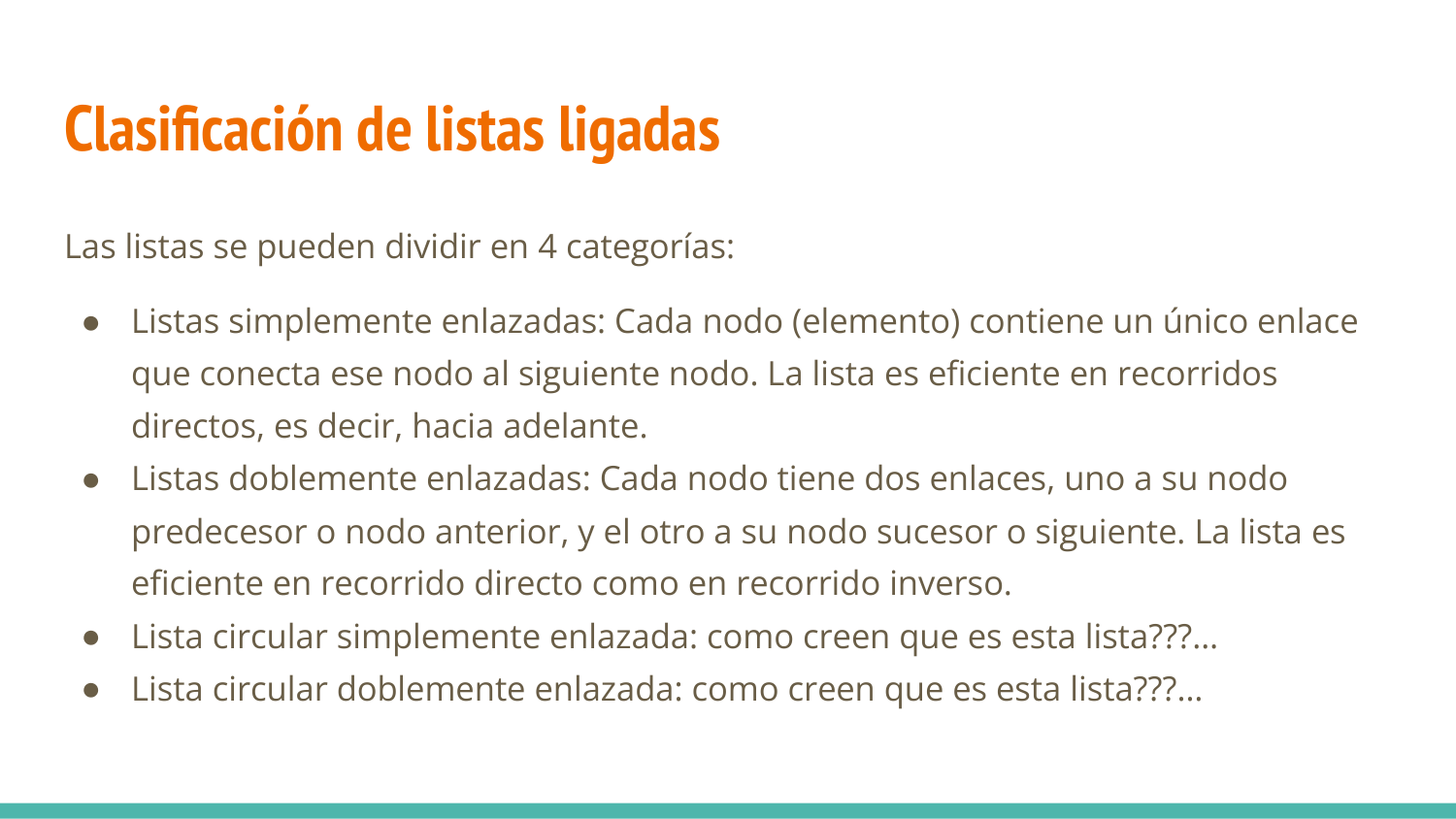

# Clasificación de listas ligadas
Las listas se pueden dividir en 4 categorías:
Listas simplemente enlazadas: Cada nodo (elemento) contiene un único enlace que conecta ese nodo al siguiente nodo. La lista es eficiente en recorridos directos, es decir, hacia adelante.
Listas doblemente enlazadas: Cada nodo tiene dos enlaces, uno a su nodo predecesor o nodo anterior, y el otro a su nodo sucesor o siguiente. La lista es eficiente en recorrido directo como en recorrido inverso.
Lista circular simplemente enlazada: como creen que es esta lista???…
Lista circular doblemente enlazada: como creen que es esta lista???…